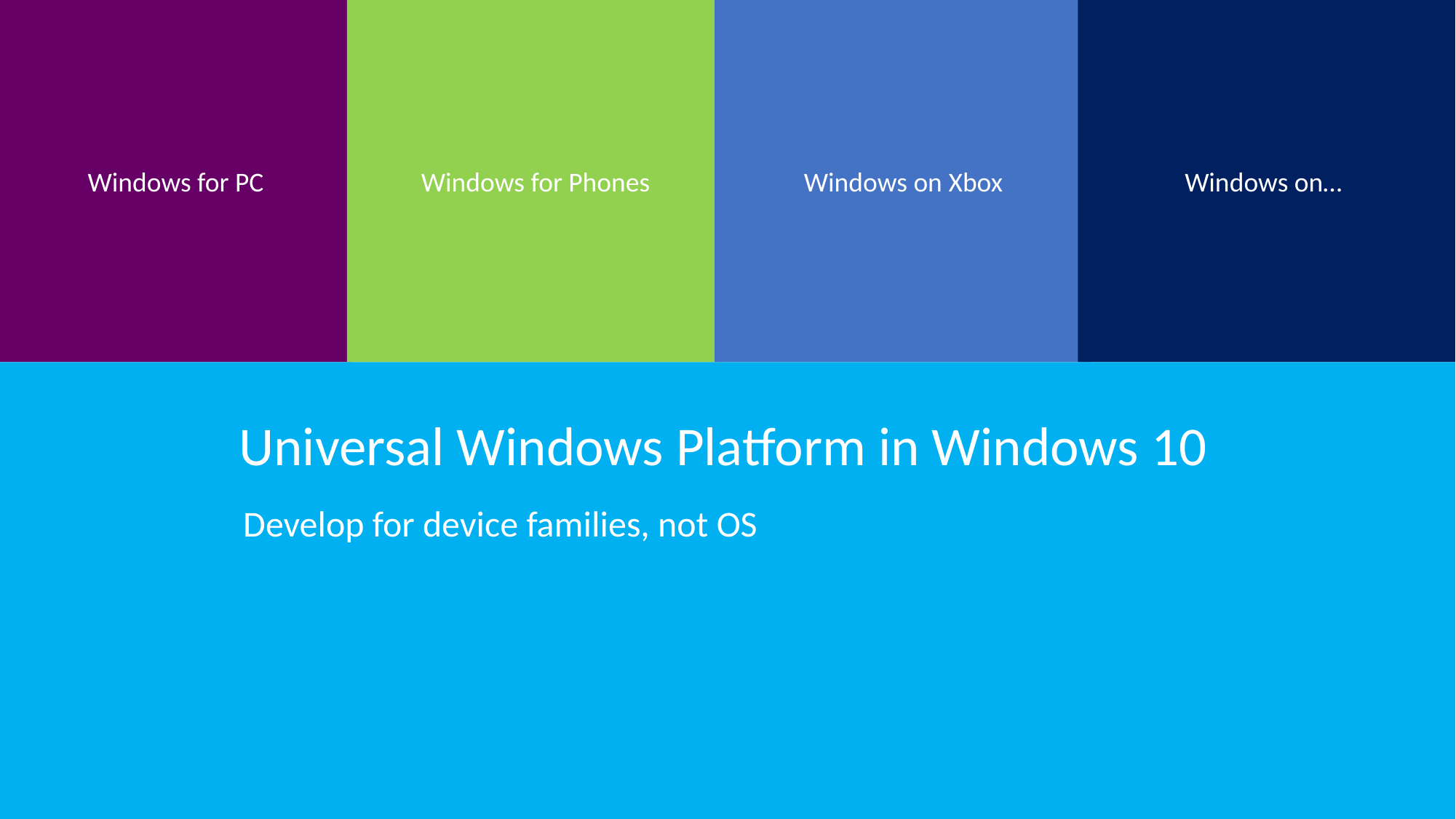

Windows for PC
Windows for Phones
Windows on Xbox
Windows on…
# Universal Windows Platform

Universal Windows Platform in Windows 10
Develop for device families, not OS